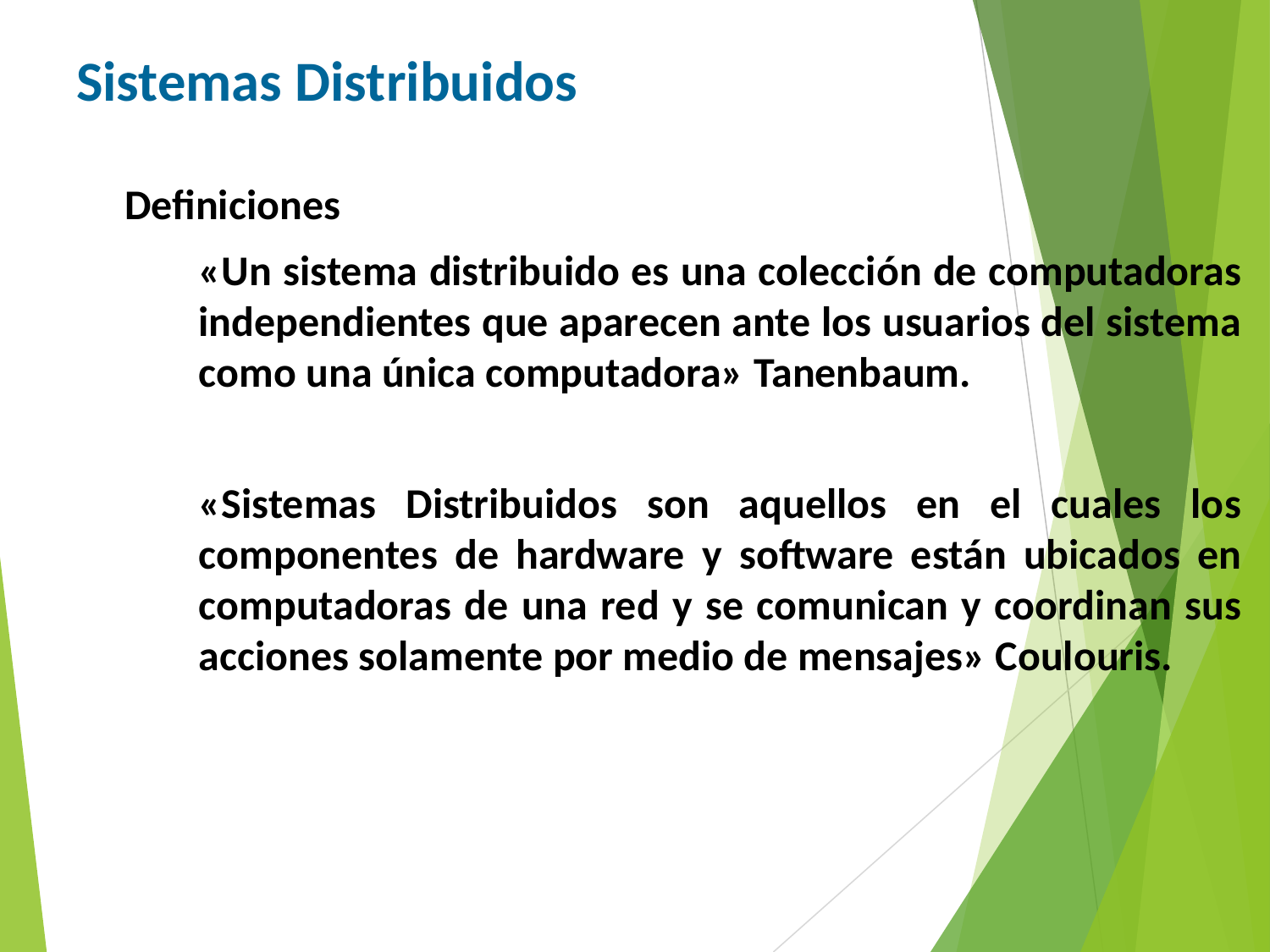

Sistemas Distribuidos
Definiciones
«Un sistema distribuido es una colección de computadoras independientes que aparecen ante los usuarios del sistema como una única computadora» Tanenbaum.

«Sistemas Distribuidos son aquellos en el cuales los componentes de hardware y software están ubicados en computadoras de una red y se comunican y coordinan sus acciones solamente por medio de mensajes» Coulouris.